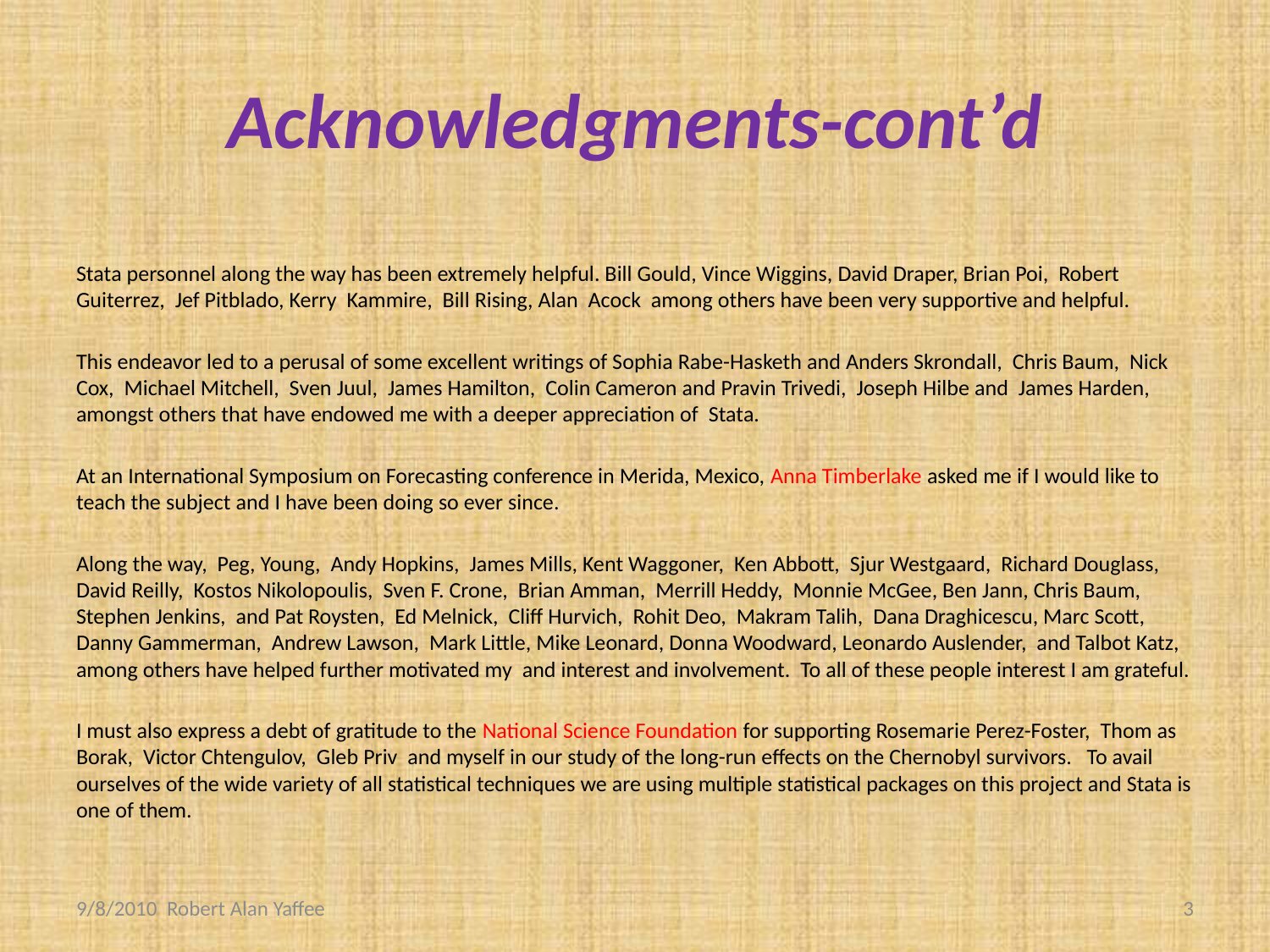

# Acknowledgments-cont’d

Stata personnel along the way has been extremely helpful. Bill Gould, Vince Wiggins, David Draper, Brian Poi,  Robert Guiterrez,  Jef Pitblado, Kerry  Kammire,  Bill Rising, Alan  Acock  among others have been very supportive and helpful.

This endeavor led to a perusal of some excellent writings of Sophia Rabe-Hasketh and Anders Skrondall,  Chris Baum,  Nick Cox,  Michael Mitchell,  Sven Juul,  James Hamilton,  Colin Cameron and Pravin Trivedi,  Joseph Hilbe and  James Harden, amongst others that have endowed me with a deeper appreciation of  Stata.

At an International Symposium on Forecasting conference in Merida, Mexico, Anna Timberlake asked me if I would like to teach the subject and I have been doing so ever since.

Along the way,  Peg, Young,  Andy Hopkins,  James Mills, Kent Waggoner,  Ken Abbott,  Sjur Westgaard,  Richard Douglass,  David Reilly,  Kostos Nikolopoulis,  Sven F. Crone,  Brian Amman,  Merrill Heddy,  Monnie McGee, Ben Jann, Chris Baum,  Stephen Jenkins,  and Pat Roysten,  Ed Melnick,  Cliff Hurvich,  Rohit Deo,  Makram Talih,  Dana Draghicescu, Marc Scott,  Danny Gammerman,  Andrew Lawson,  Mark Little, Mike Leonard, Donna Woodward, Leonardo Auslender,  and Talbot Katz,  among others have helped further motivated my  and interest and involvement.  To all of these people interest I am grateful.

I must also express a debt of gratitude to the National Science Foundation for supporting Rosemarie Perez-Foster,  Thom as Borak,  Victor Chtengulov,  Gleb Priv  and myself in our study of the long-run effects on the Chernobyl survivors.   To avail ourselves of the wide variety of all statistical techniques we are using multiple statistical packages on this project and Stata is one of them.
9/8/2010  Robert Alan Yaffee
3